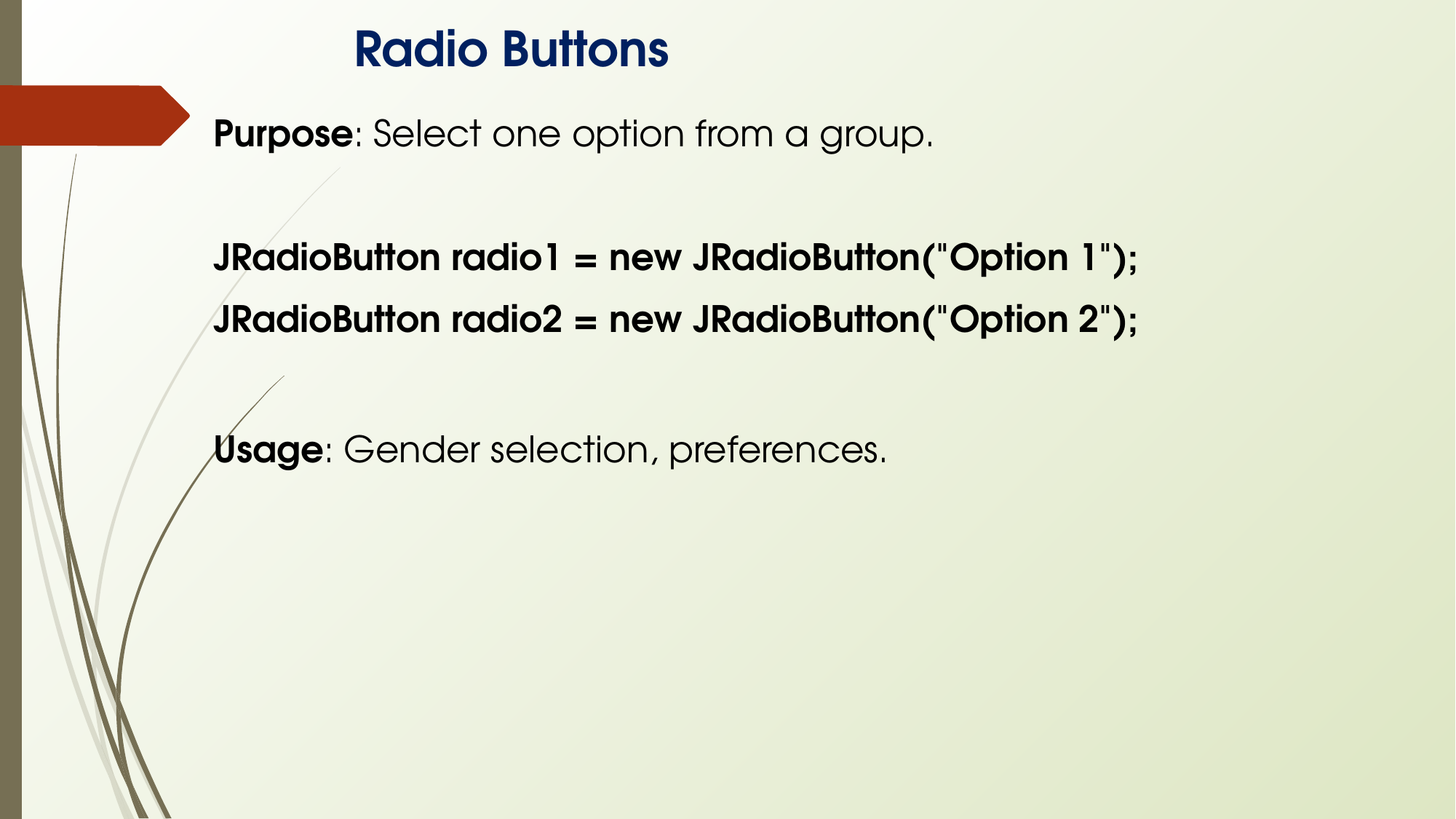

Radio Buttons

Purpose: Select one option from a group.

JRadioButton radio1 = new JRadioButton("Option 1");
JRadioButton radio2 = new JRadioButton("Option 2");

Usage: Gender selection, preferences.